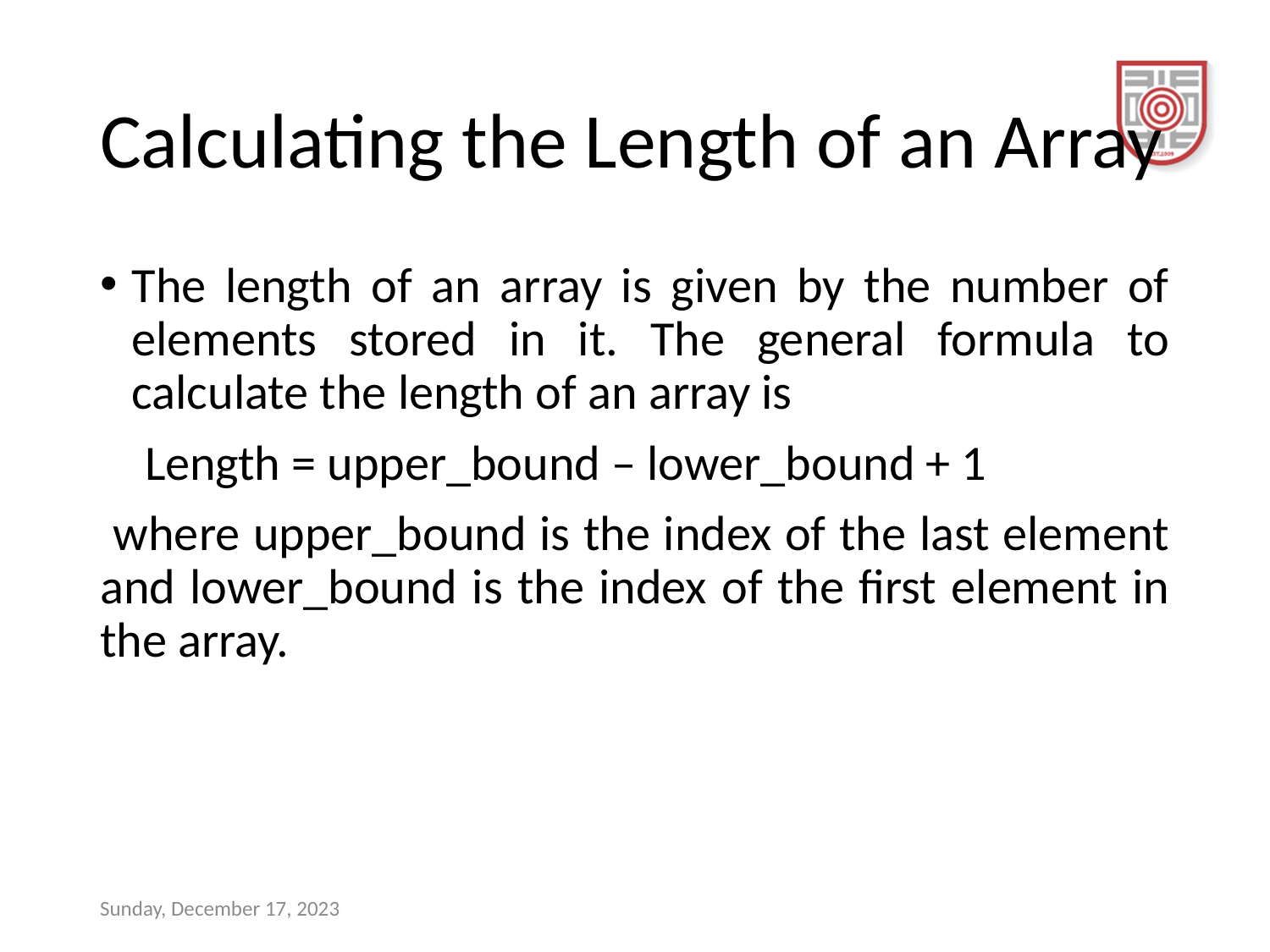

# Calculating the Length of an Array
The length of an array is given by the number of elements stored in it. The general formula to calculate the length of an array is
    Length = upper_bound – lower_bound + 1
 where upper_bound is the index of the last element and lower_bound is the index of the first element in the array.

Sunday, December 17, 2023